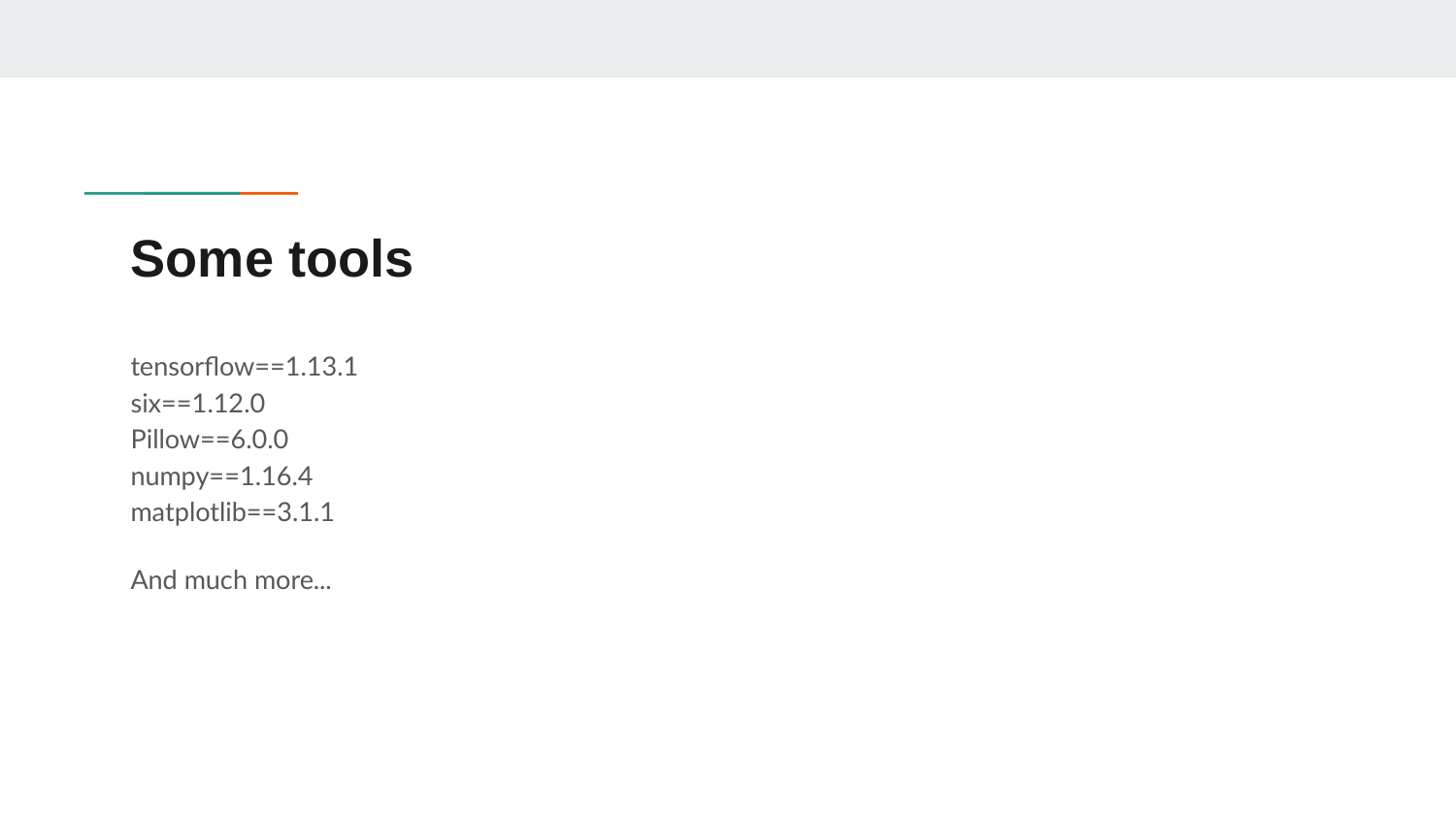

# Some tools
tensorflow==1.13.1
six==1.12.0
Pillow==6.0.0
numpy==1.16.4
matplotlib==3.1.1
And much more...